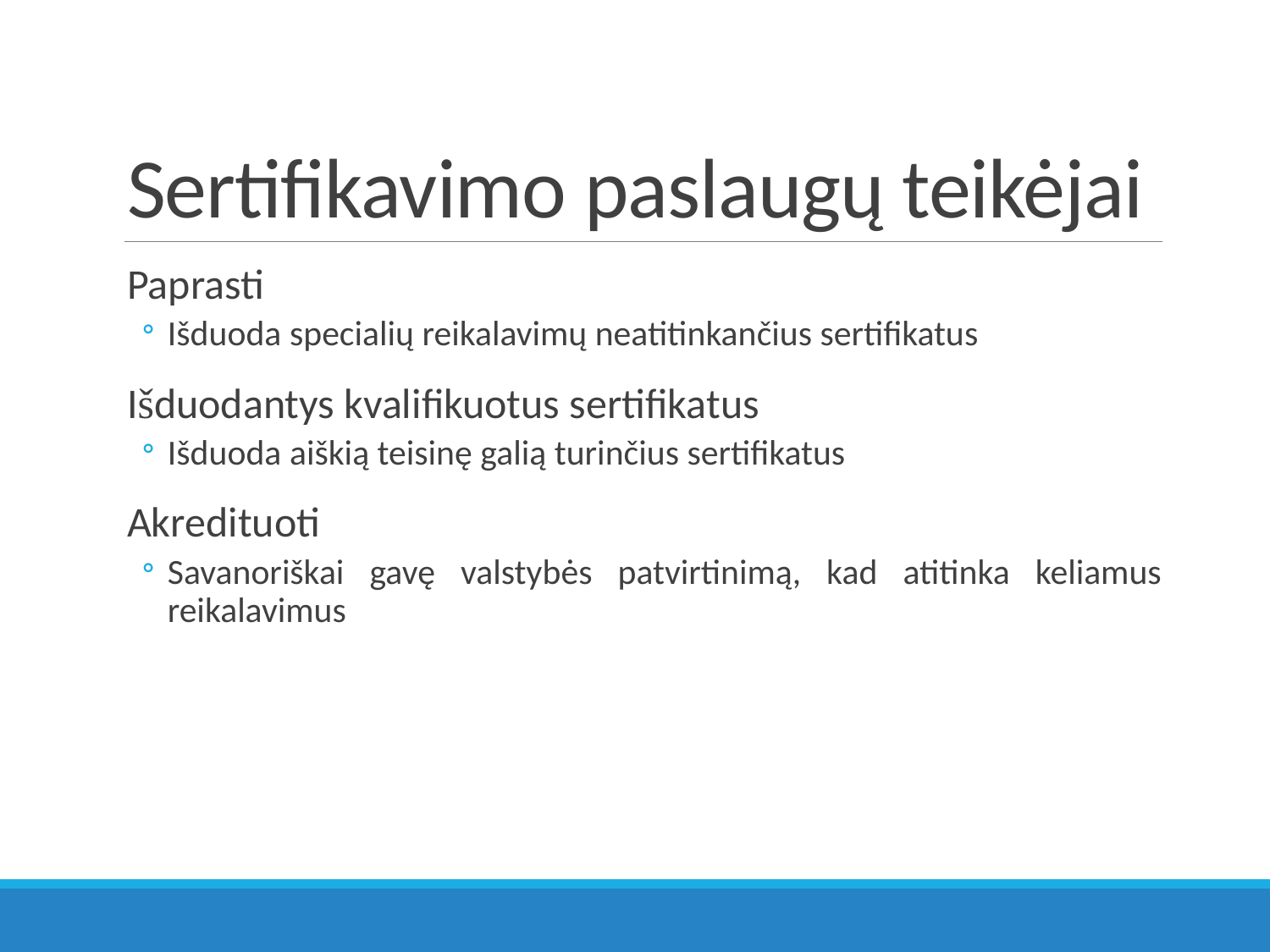

# Sertifikavimo paslaugų teikėjai
Paprasti
Išduoda specialių reikalavimų neatitinkančius sertifikatus
Išduodantys kvalifikuotus sertifikatus
Išduoda aiškią teisinę galią turinčius sertifikatus
Akredituoti
Savanoriškai gavę valstybės patvirtinimą, kad atitinka keliamus reikalavimus